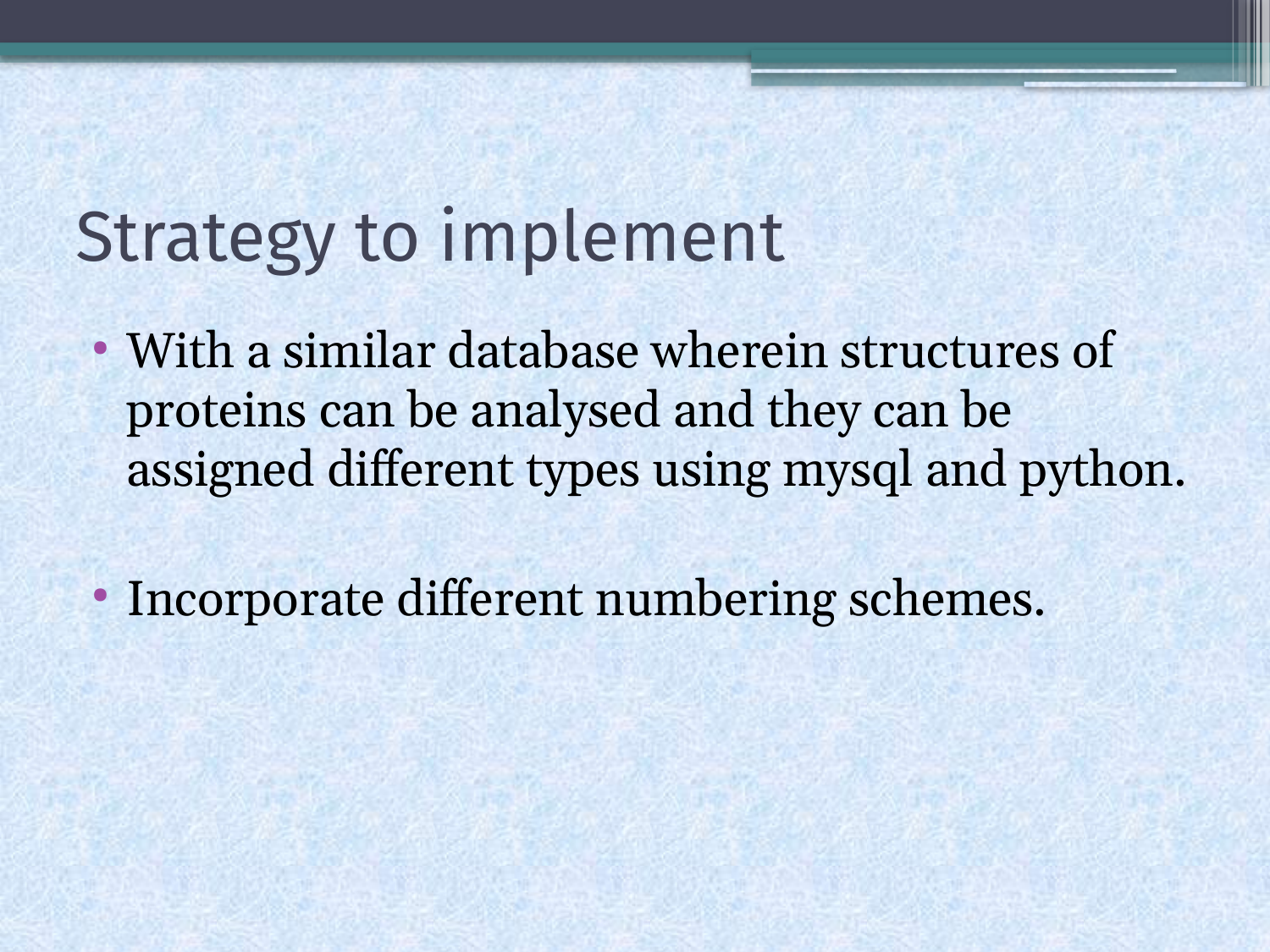

# Strategy to implement
With a similar database wherein structures of proteins can be analysed and they can be assigned different types using mysql and python.

Incorporate different numbering schemes.